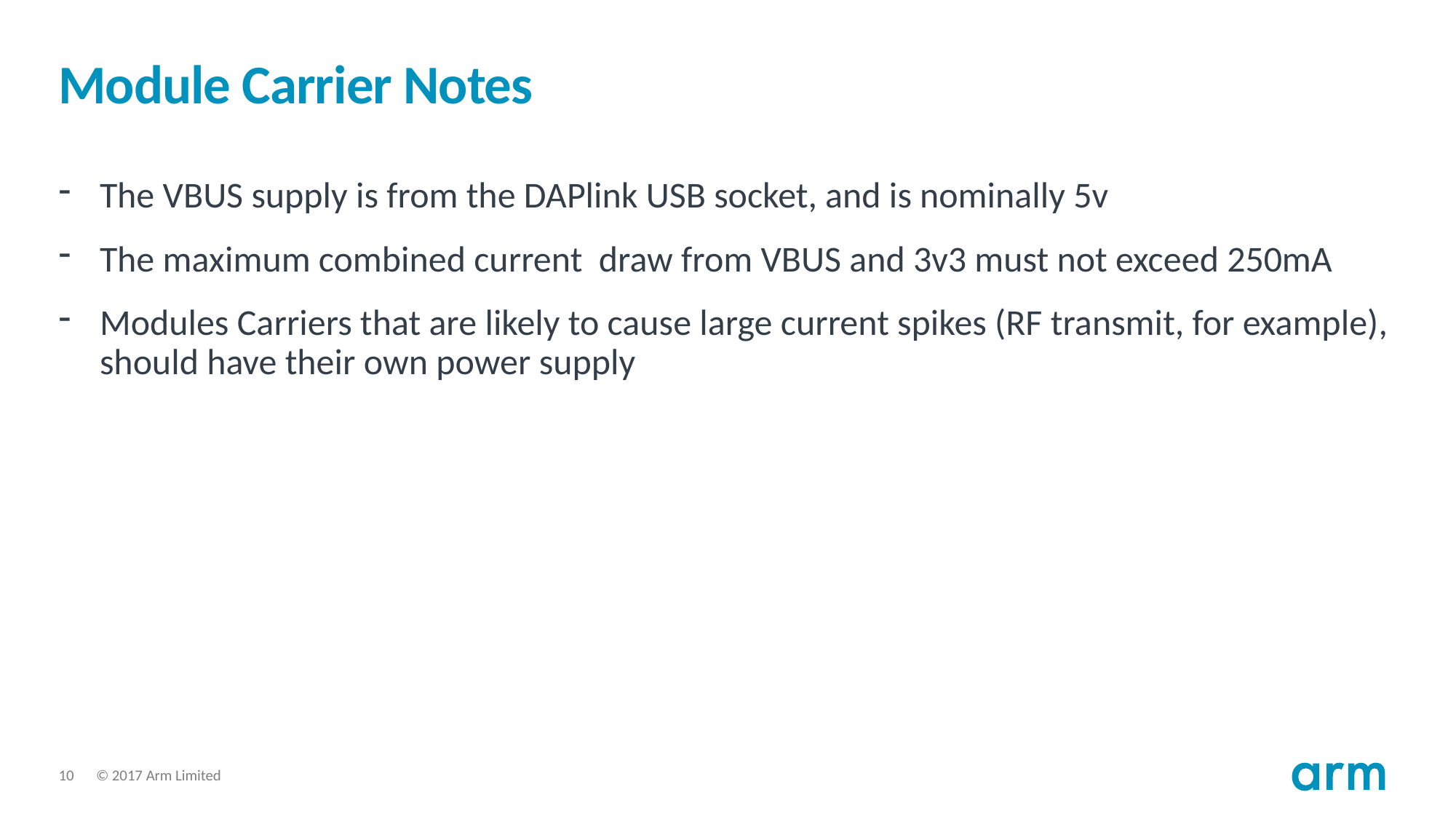

# Module Carrier Notes
The VBUS supply is from the DAPlink USB socket, and is nominally 5v
The maximum combined current  draw from VBUS and 3v3 must not exceed 250mA
Modules Carriers that are likely to cause large current spikes (RF transmit, for example), should have their own power supply